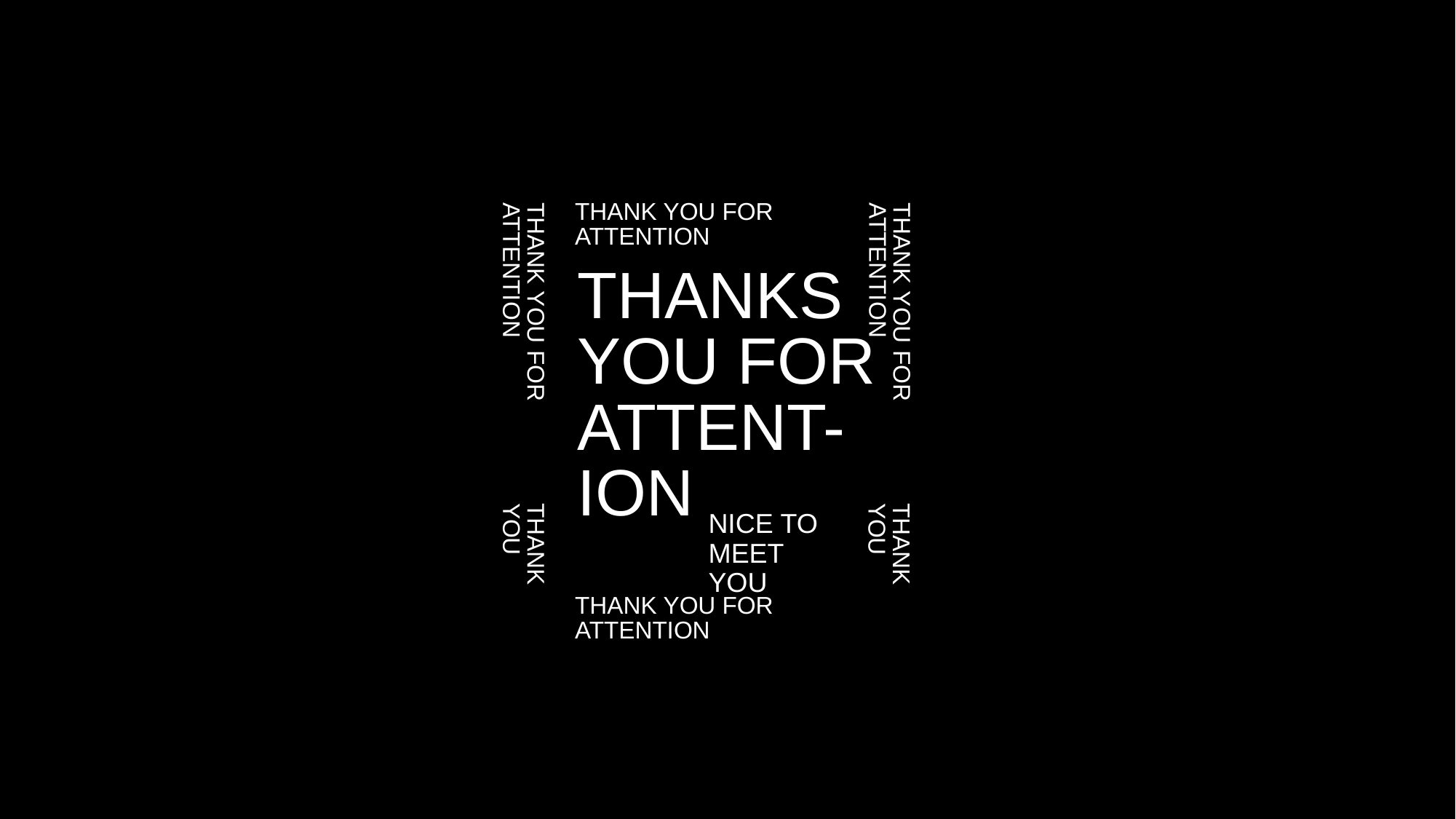

THANK YOU FOR ATTENTION
THANKS
YOU FOR
ATTENT-
ION
THANK YOU FOR ATTENTION
THANK YOU FOR ATTENTION
NICE TO
MEET YOU
THANK YOU
THANK YOU
THANK YOU FOR ATTENTION